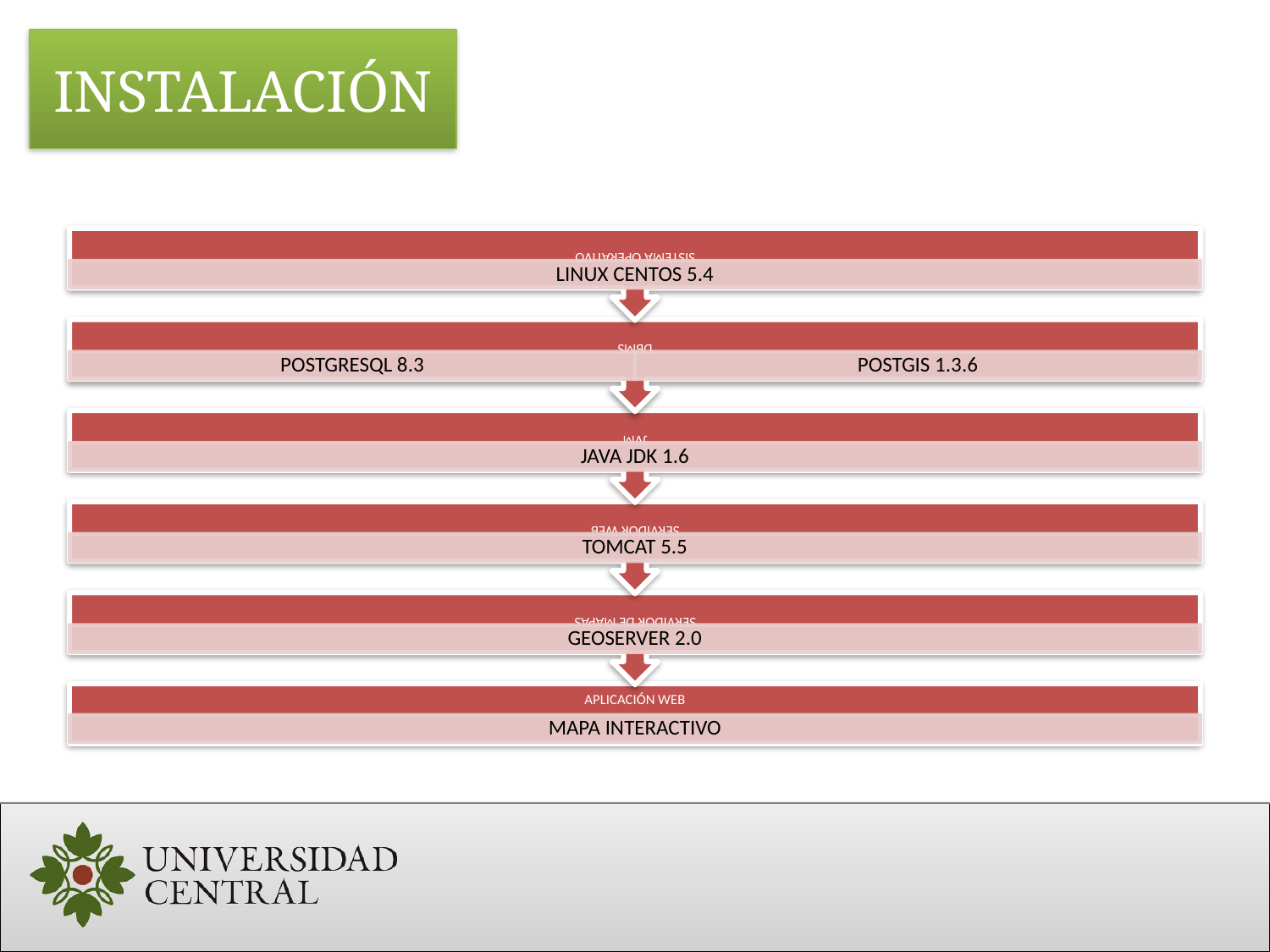

# INSTALACIÓN
APLICACIÓN WEB
MAPA INTERACTIVO
SERVIDOR DE MAPAS
GEOSERVER 2.0
SERVIDOR WEB
TOMCAT 5.5
JVM
JAVA JDK 1.6
DBMS
POSTGRESQL 8.3
POSTGIS 1.3.6
SISTEMA OPERATIVO
LINUX CENTOS 5.4